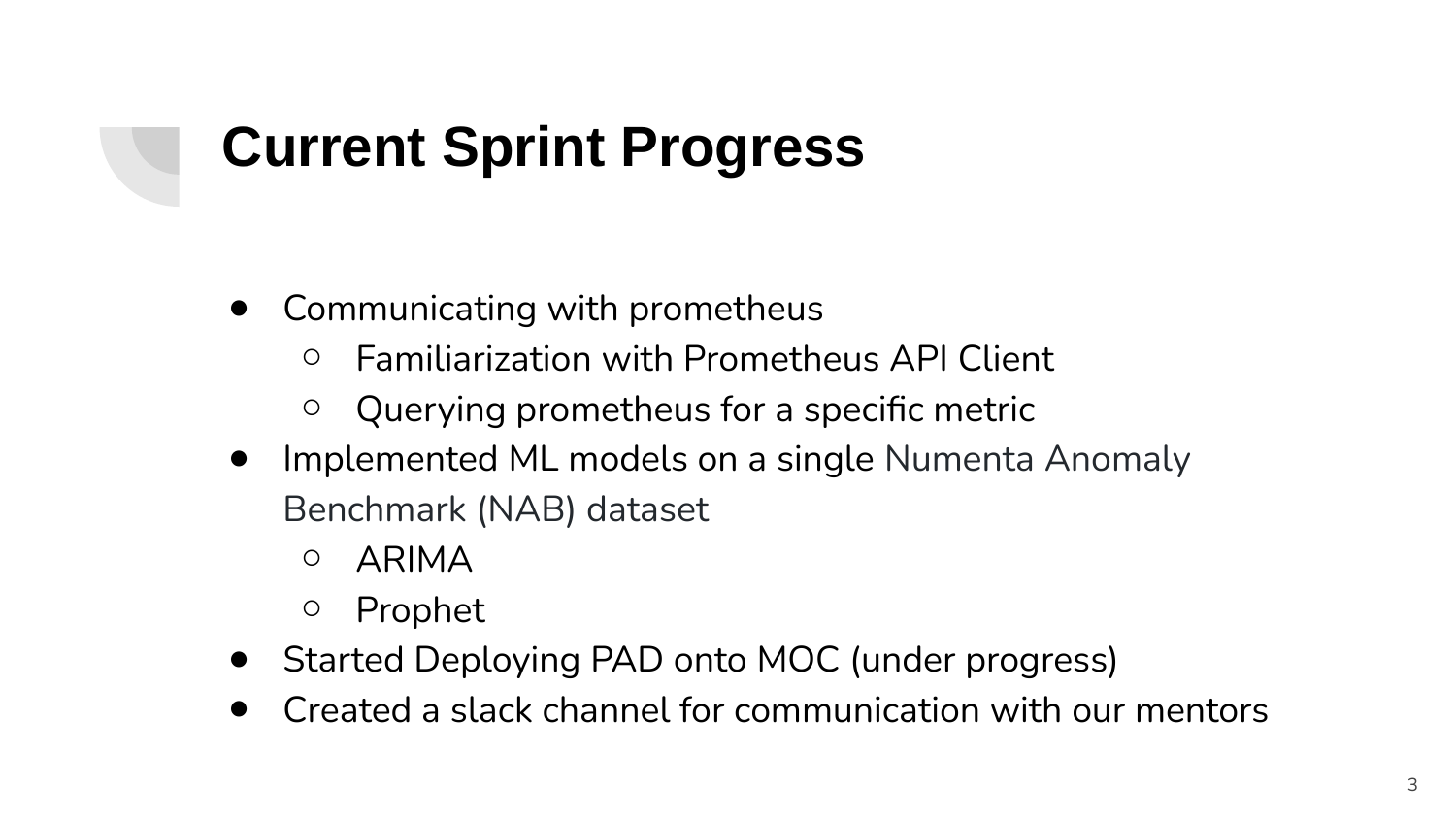

# Current Sprint Progress

Communicating with prometheus
Familiarization with Prometheus API Client
Querying prometheus for a specific metric
Implemented ML models on a single Numenta Anomaly Benchmark (NAB) dataset
ARIMA
Prophet
Started Deploying PAD onto MOC (under progress)
Created a slack channel for communication with our mentors

3